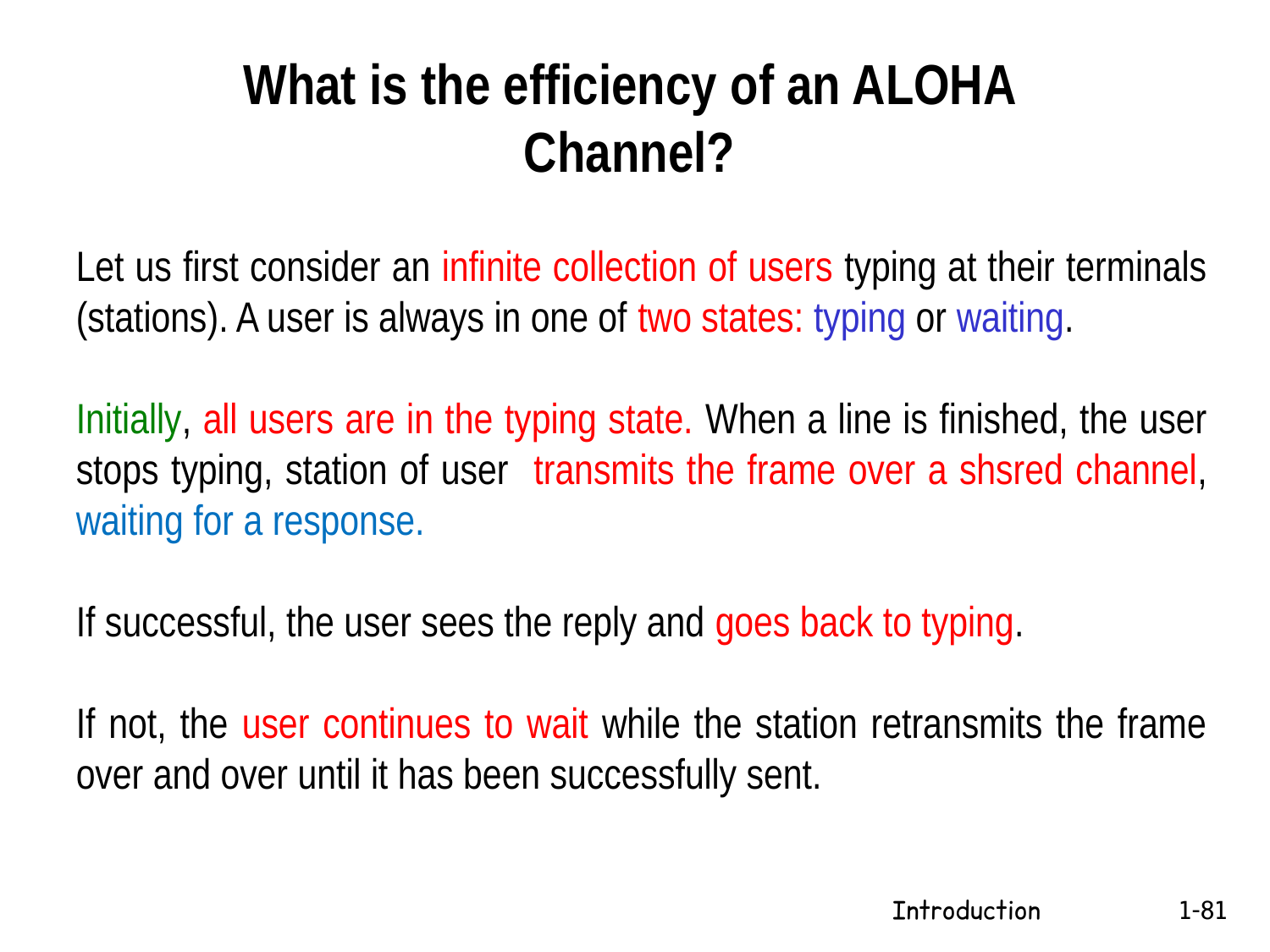

What is the efficiency of an ALOHA Channel?
Let us first consider an infinite collection of users typing at their terminals (stations). A user is always in one of two states: typing or waiting.

Initially, all users are in the typing state. When a line is finished, the user stops typing, station of user  transmits the frame over a shsred channel, waiting for a response.

If successful, the user sees the reply and goes back to typing.

If not, the user continues to wait while the station retransmits the frame over and over until it has been successfully sent.
 Introduction
1-81